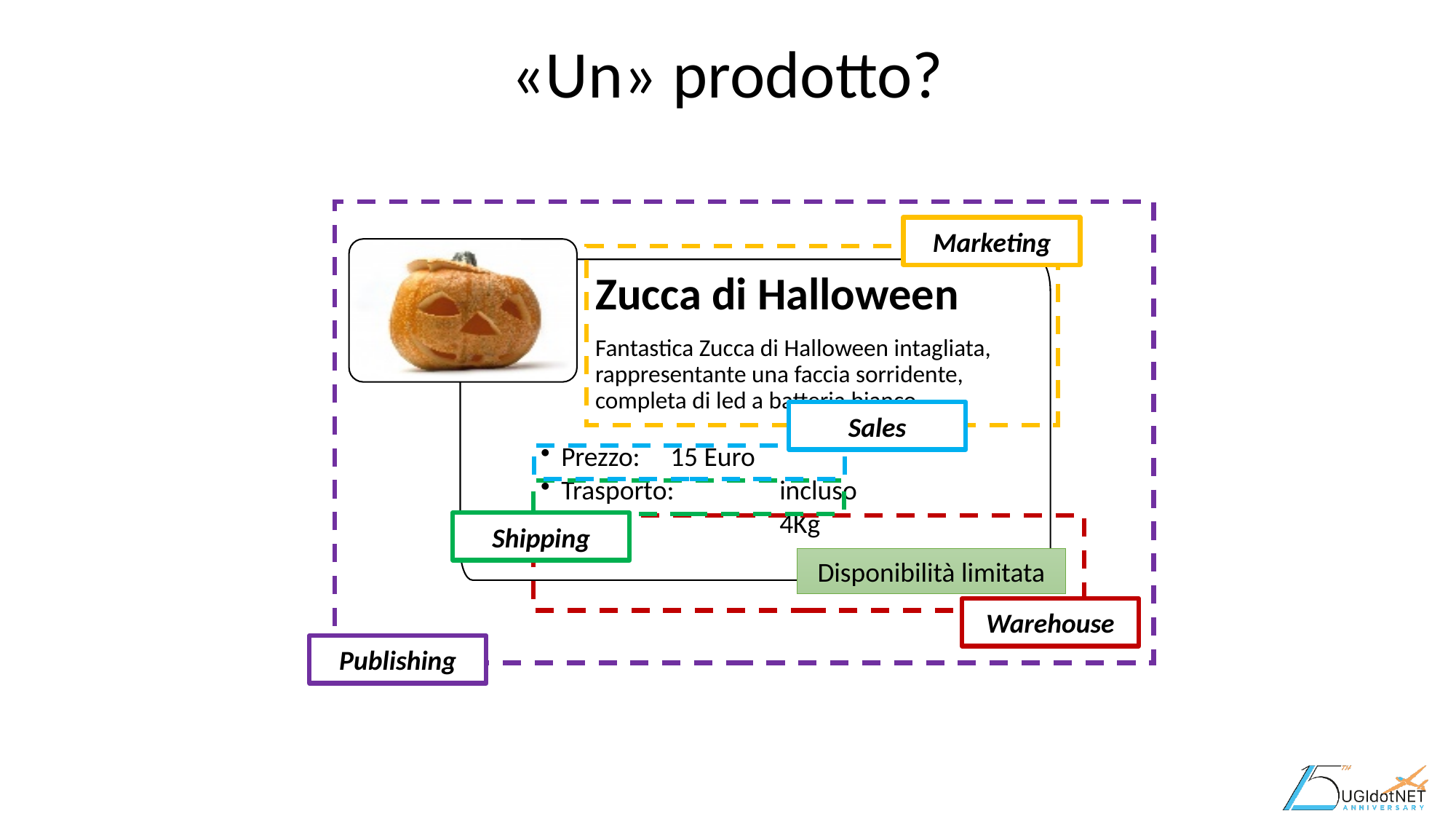

# «Un» prodotto?

Marketing

Zucca di Halloween
Fantastica Zucca di Halloween intagliata, rappresentante una faccia sorridente, completa di led a batteria bianco.

Prezzo: 	15 Euro
Trasporto: 	incluso
Peso: 		4Kg
Disponibilità limitata

Sales

Shipping

Warehouse
Publishing